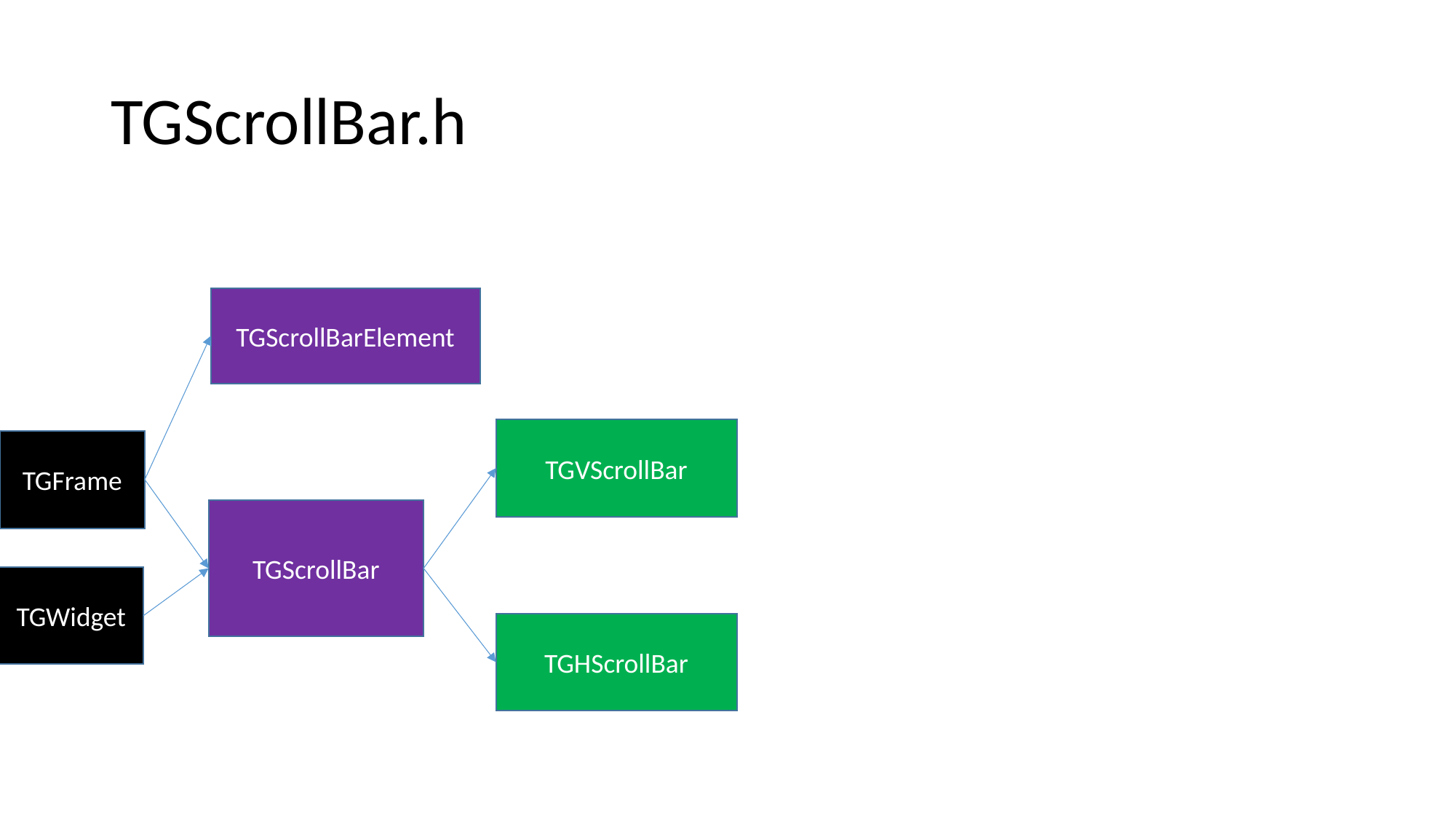

# TGScrollBar.h
TGScrollBarElement
TGVScrollBar
TGFrame
TGScrollBar
TGWidget
TGHScrollBar